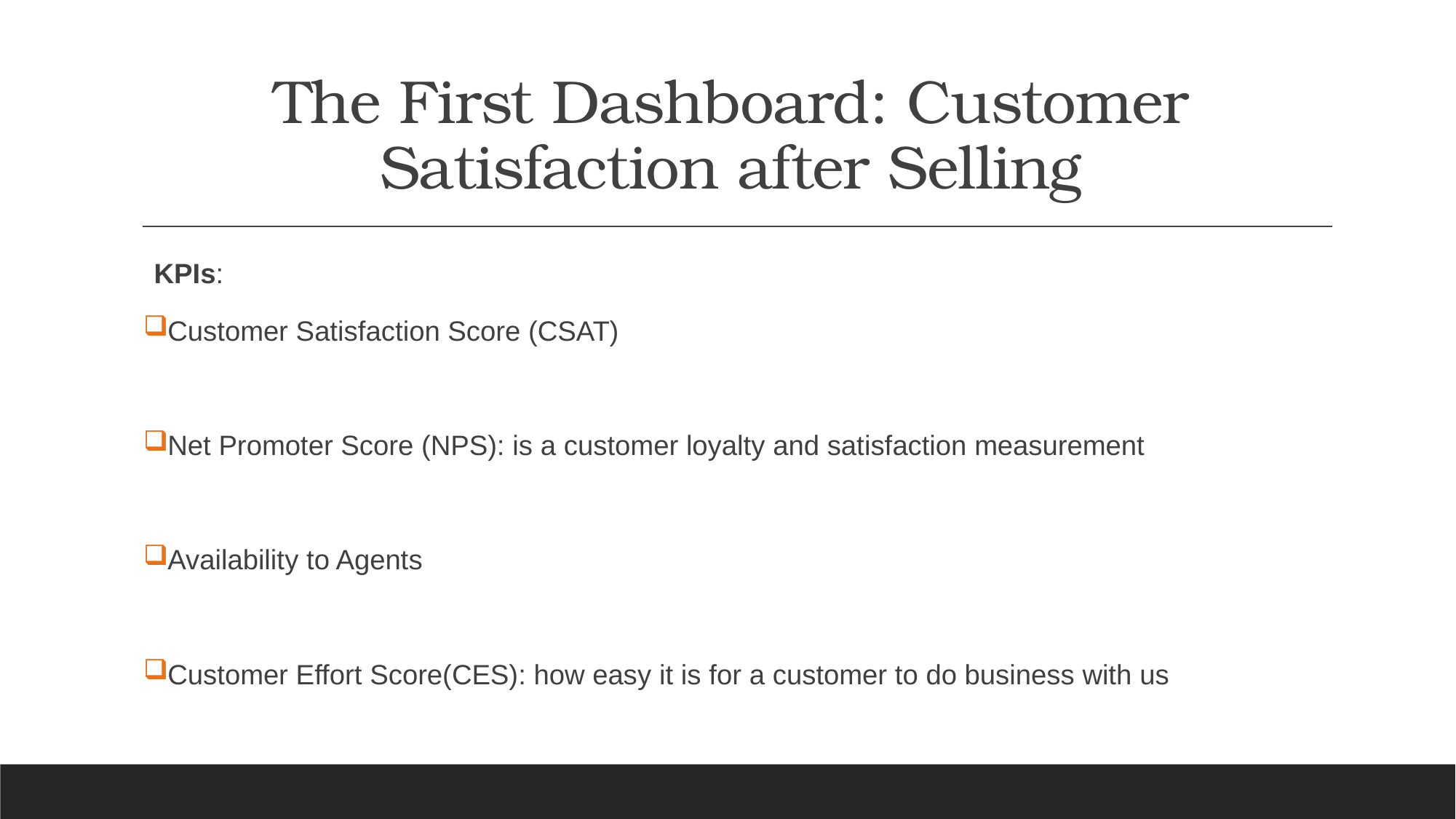

# The First Dashboard: Customer Satisfaction after Selling
KPIs:
Customer Satisfaction Score (CSAT)

Net Promoter Score (NPS): is a customer loyalty and satisfaction measurement

Availability to Agents

Customer Effort Score(CES): how easy it is for a customer to do business with us